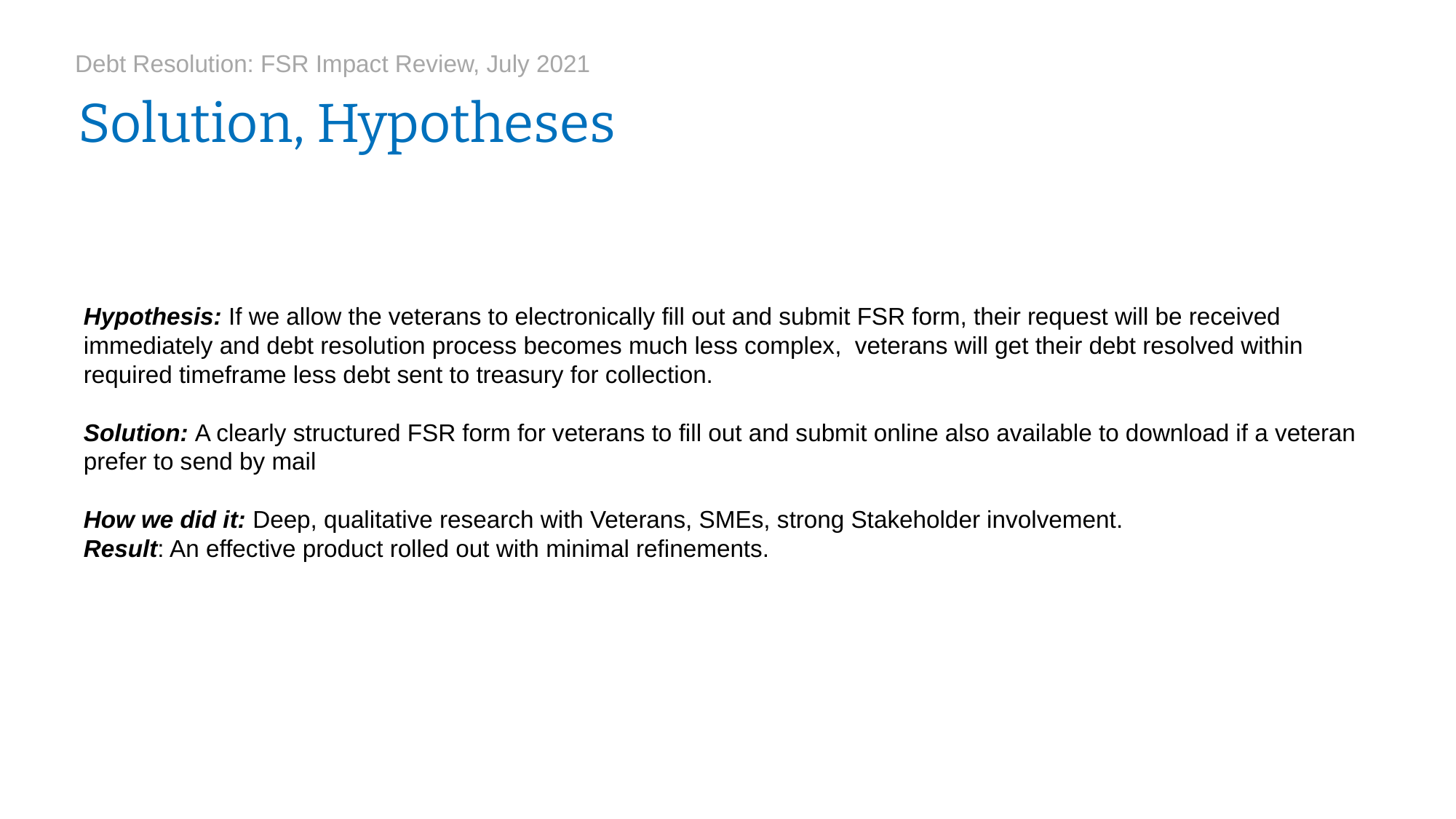

Debt Resolution: FSR Impact Review, July 2021
# Solution, Hypotheses
Hypothesis: If we allow the veterans to electronically fill out and submit FSR form, their request will be received immediately and debt resolution process becomes much less complex,  veterans will get their debt resolved within required timeframe less debt sent to treasury for collection.

Solution: A clearly structured FSR form for veterans to fill out and submit online also available to download if a veteran prefer to send by mail
How we did it: Deep, qualitative research with Veterans, SMEs, strong Stakeholder involvement.
Result: An effective product rolled out with minimal refinements.